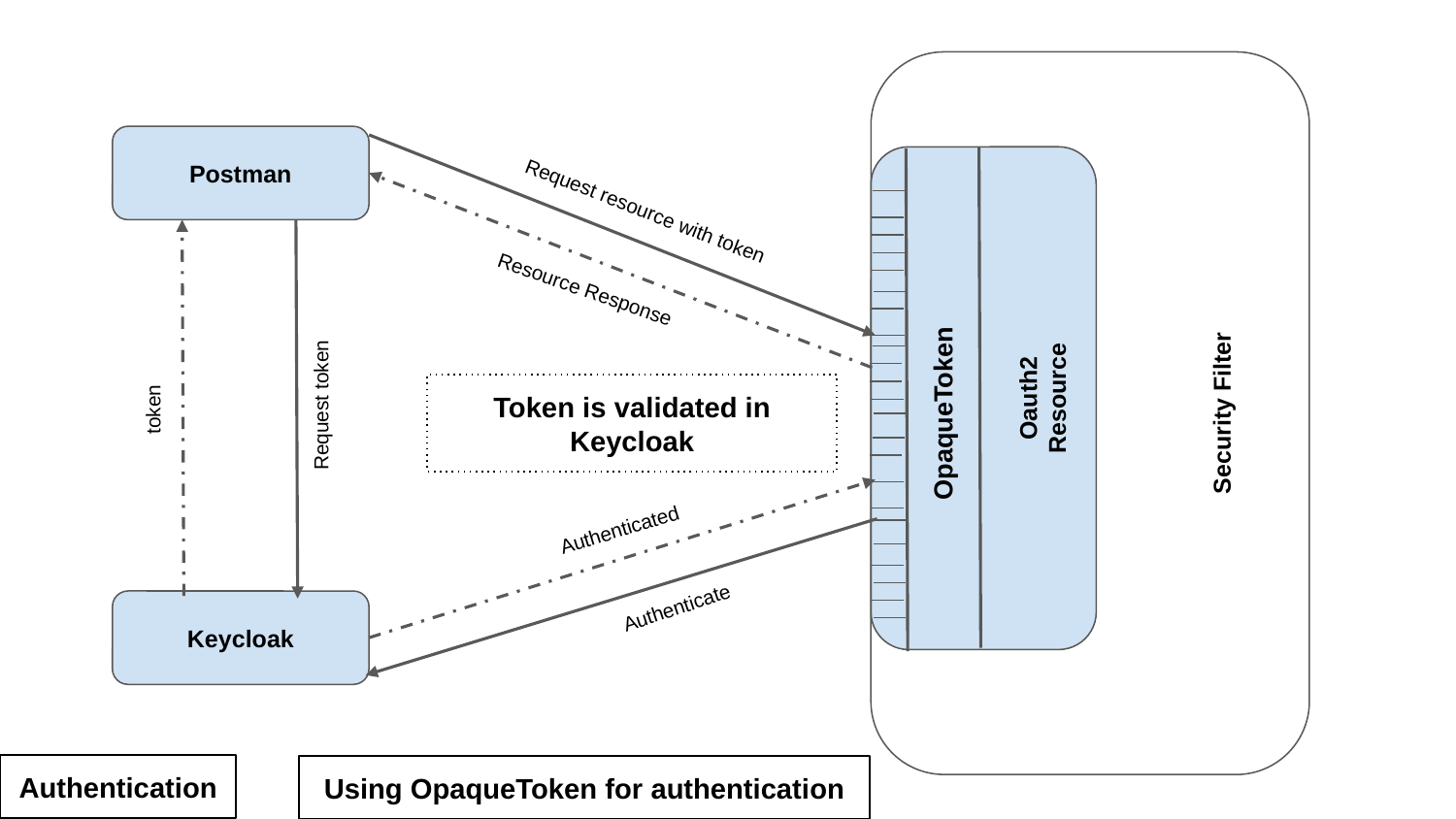

Postman
Request resource with token

Security Filter
Resource Response

Oauth2
Resource
Token is validated in Keycloak
Request token
token
OpaqueToken
Authenticated
Authenticate
Keycloak
Authentication
Using OpaqueToken for authentication